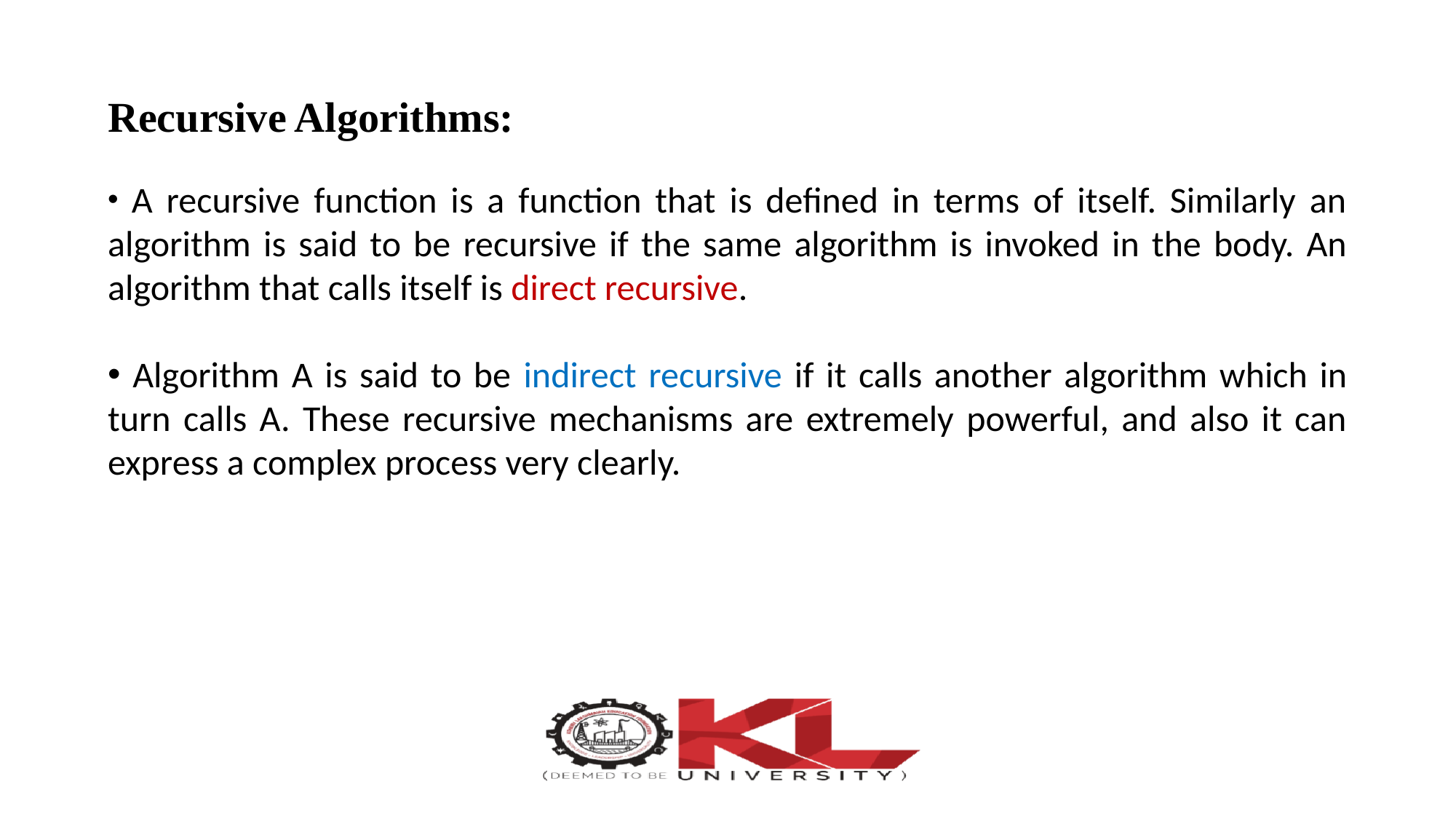

Recursive Algorithms:

 A recursive function is a function that is defined in terms of itself. Similarly an algorithm is said to be recursive if the same algorithm is invoked in the body. An algorithm that calls itself is direct recursive.

 Algorithm A is said to be indirect recursive if it calls another algorithm which in turn calls A. These recursive mechanisms are extremely powerful, and also it can express a complex process very clearly.